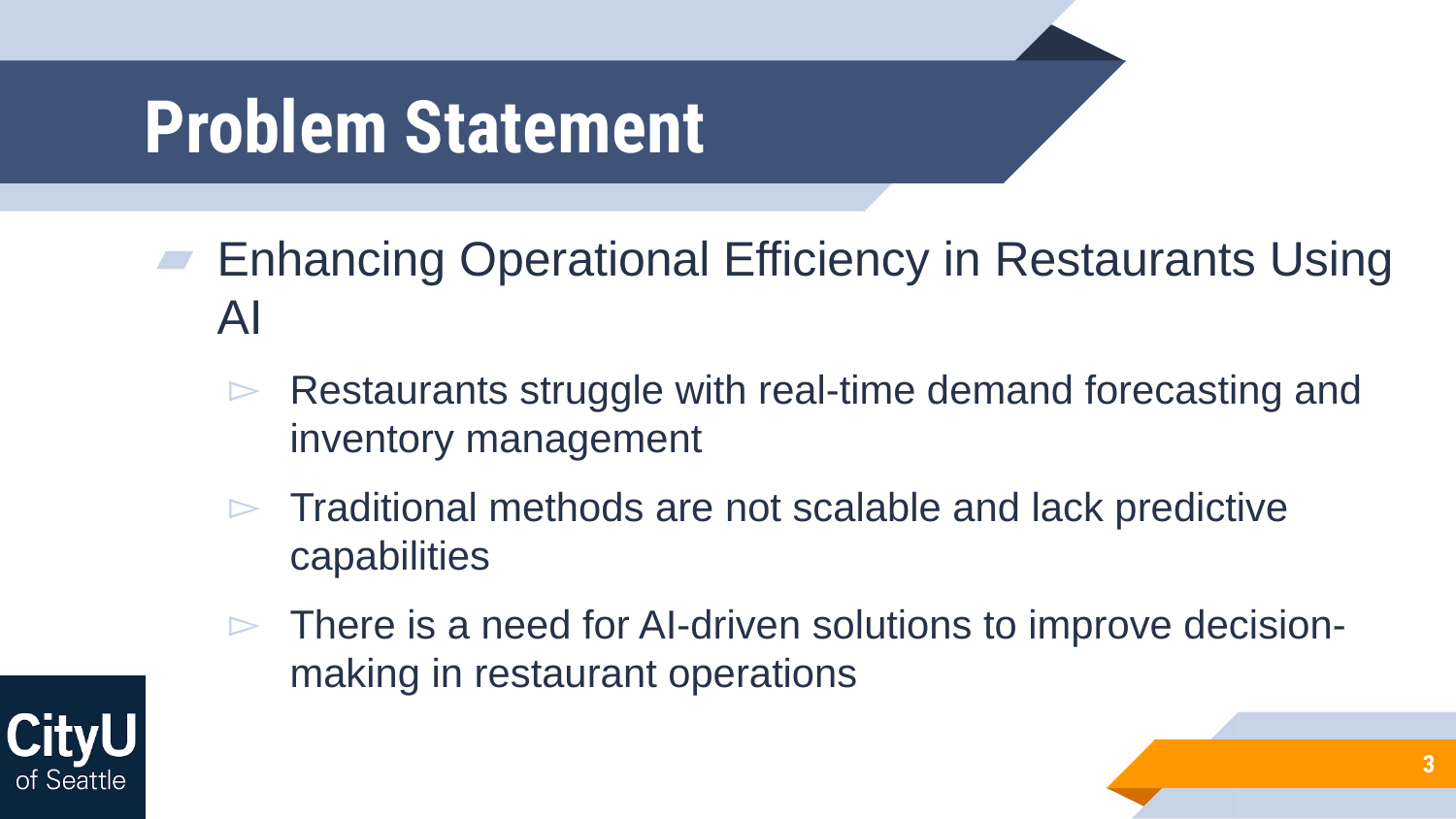

# Problem Statement
Enhancing Operational Efficiency in Restaurants Using AI
Restaurants struggle with real-time demand forecasting and inventory management
Traditional methods are not scalable and lack predictive capabilities
There is a need for AI-driven solutions to improve decision-making in restaurant operations
3